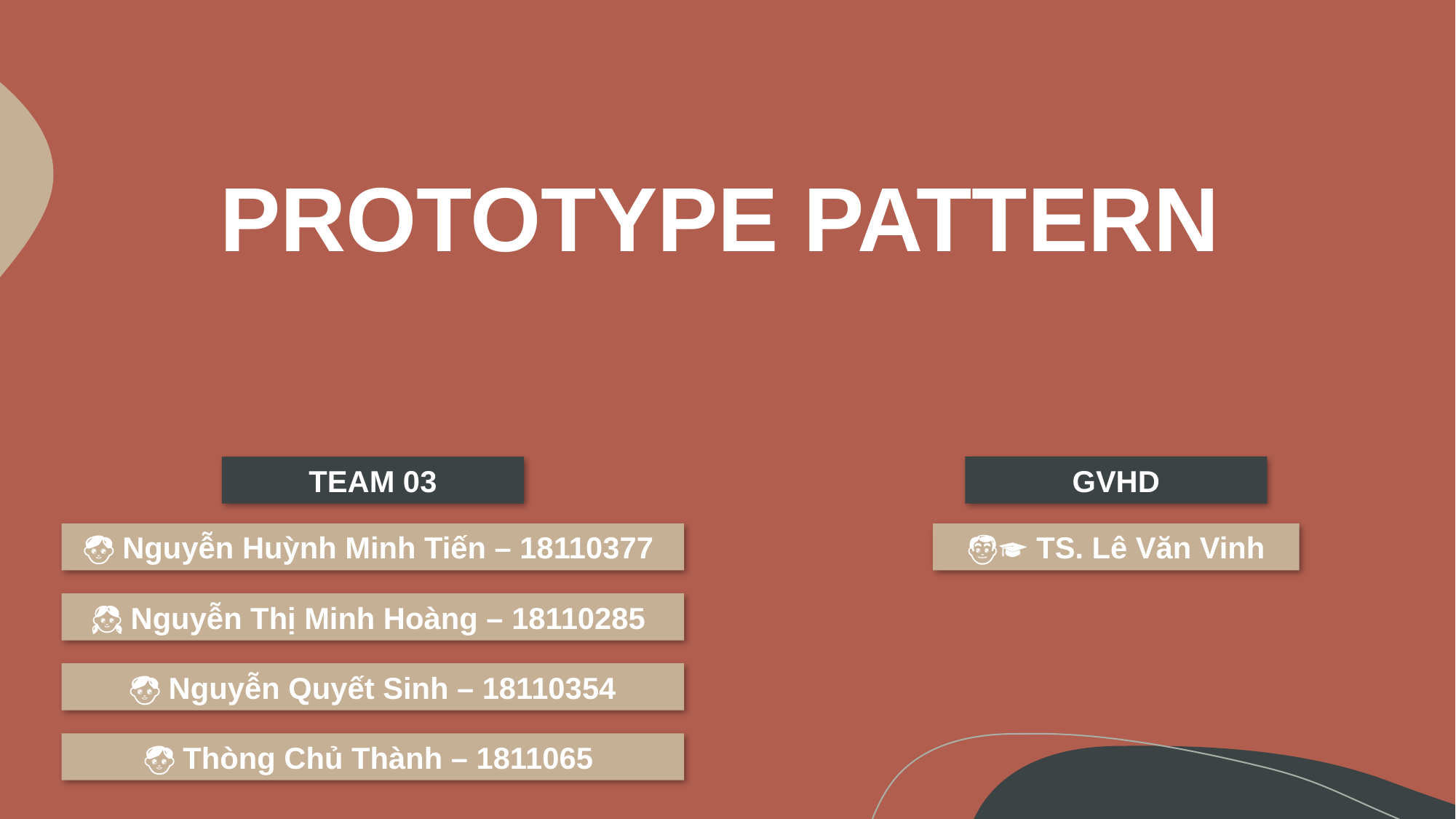

# PROTOTYPE PATTERN
GVHD
TEAM 03
👦 Nguyễn Huỳnh Minh Tiến – 18110377
👨‍🎓 TS. Lê Văn Vinh
👧 Nguyễn Thị Minh Hoàng – 18110285
👦 Nguyễn Quyết Sinh – 18110354
👦 Thòng Chủ Thành – 1811065